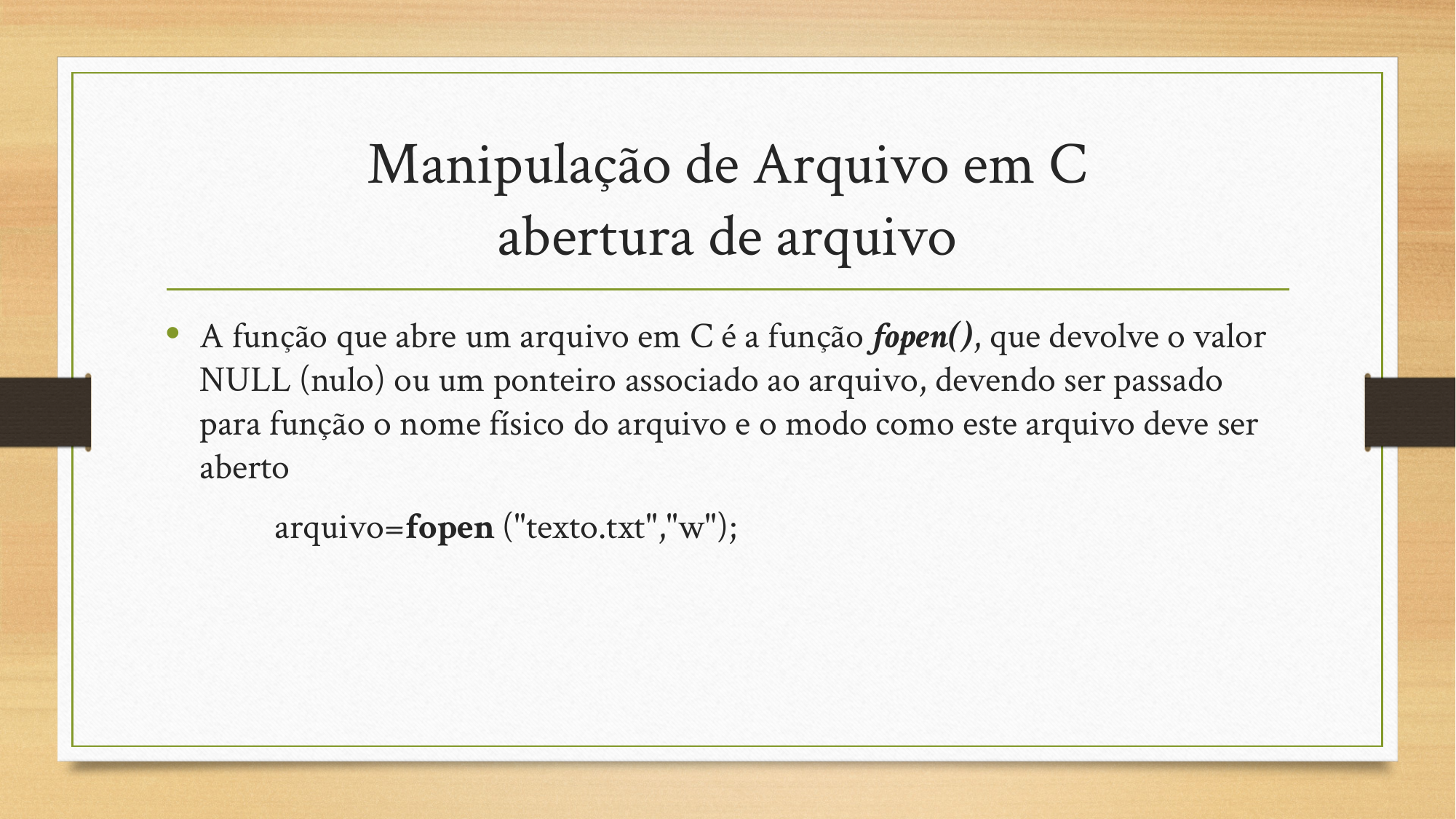

# Manipulação de Arquivo em C abertura de arquivo
A função que abre um arquivo em C é a função fopen(), que devolve o valor NULL (nulo) ou um ponteiro associado ao arquivo, devendo ser passado para função o nome físico do arquivo e o modo como este arquivo deve ser aberto
	arquivo=fopen ("texto.txt","w");